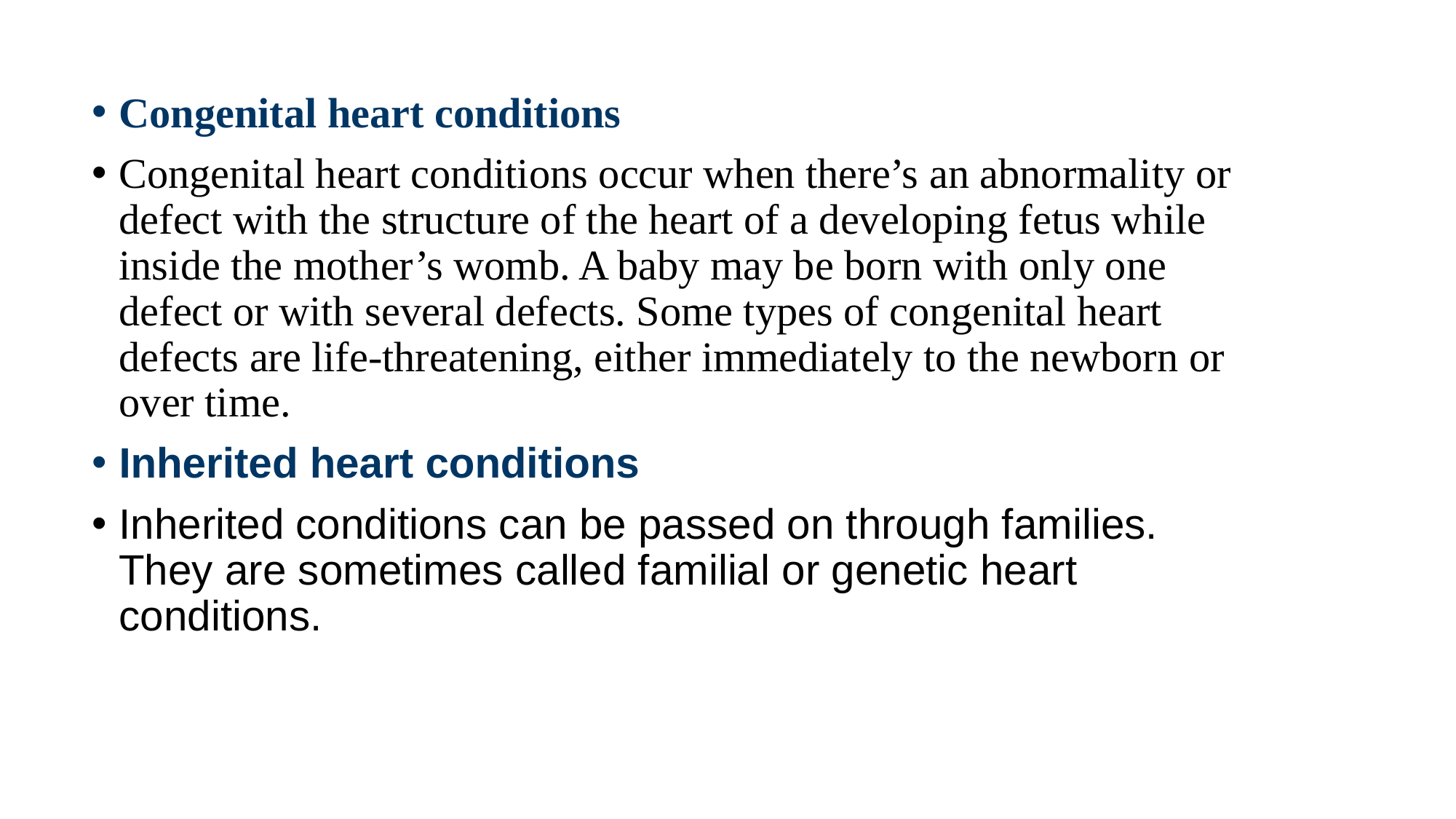

Congenital heart conditions
Congenital heart conditions occur when there’s an abnormality or defect with the structure of the heart of a developing fetus while inside the mother’s womb. A baby may be born with only one defect or with several defects. Some types of congenital heart defects are life-threatening, either immediately to the newborn or over time.
Inherited heart conditions
Inherited conditions can be passed on through families. They are sometimes called familial or genetic heart conditions.